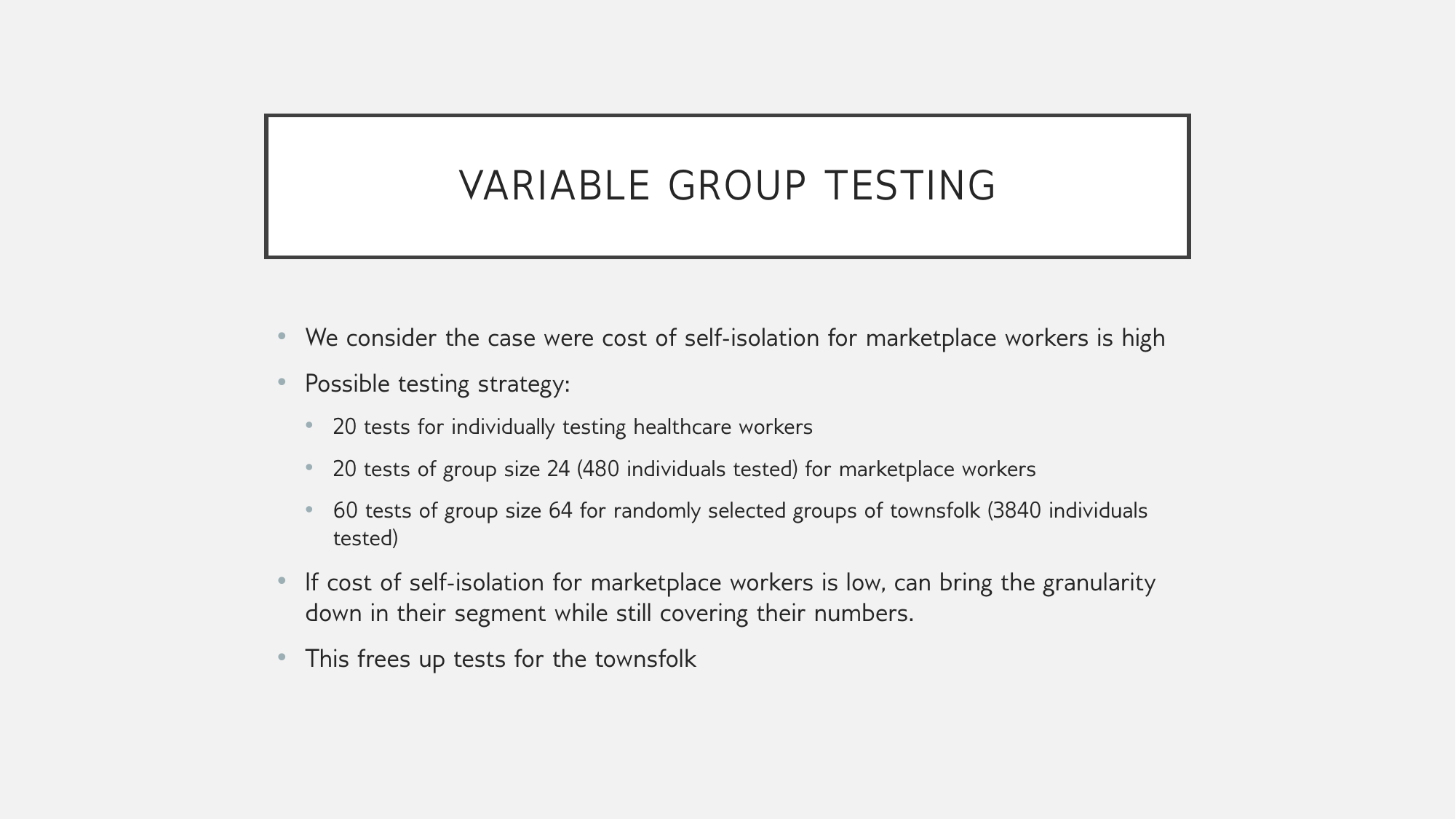

# Variable Group Testing
We consider the case were cost of self-isolation for marketplace workers is high
Possible testing strategy:
20 tests for individually testing healthcare workers
20 tests of group size 24 (480 individuals tested) for marketplace workers
60 tests of group size 64 for randomly selected groups of townsfolk (3840 individuals tested)
If cost of self-isolation for marketplace workers is low, can bring the granularity down in their segment while still covering their numbers.
This frees up tests for the townsfolk